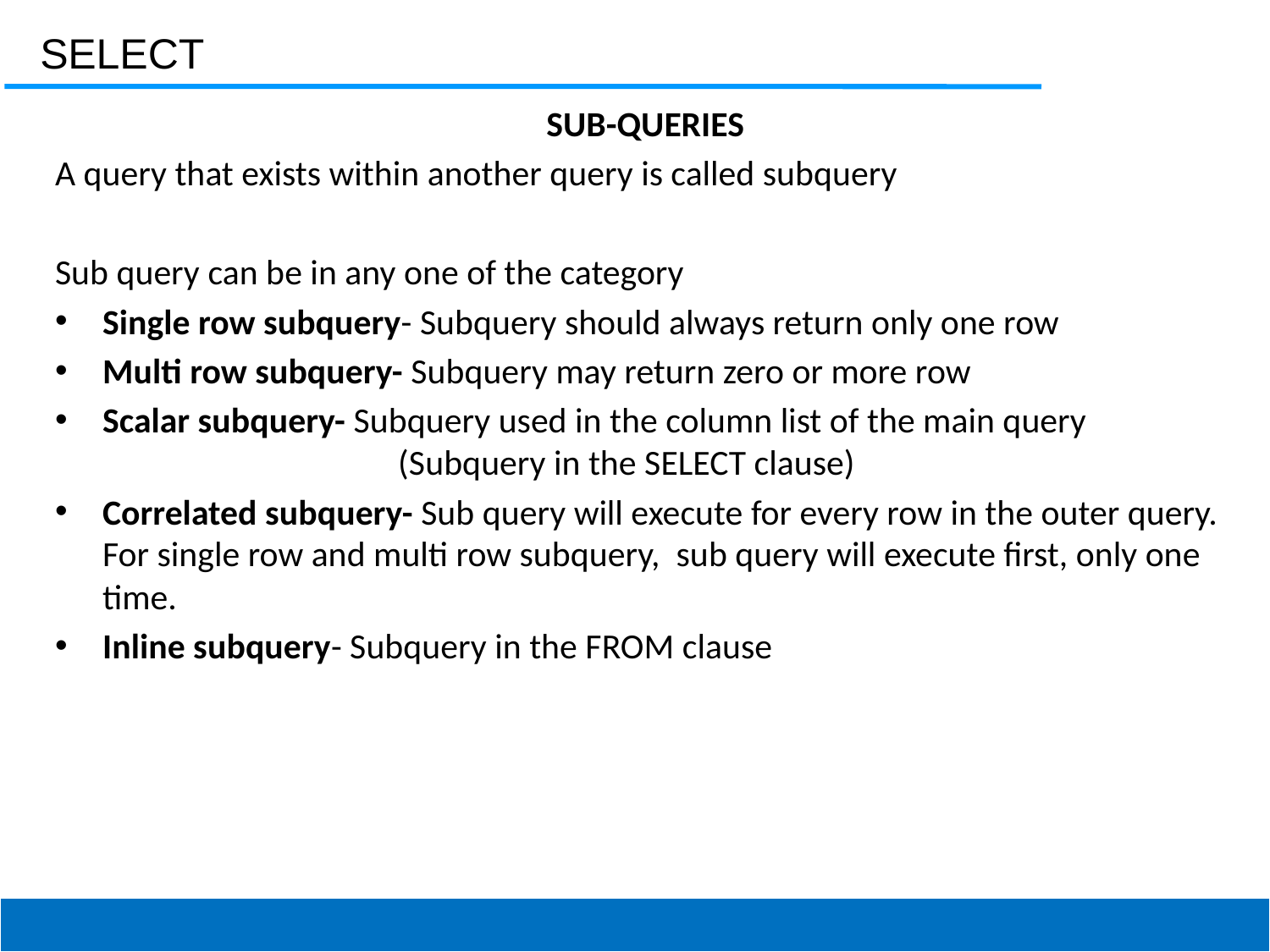

SELECT

SUB-QUERIES
A query that exists within another query is called subquery

Sub query can be in any one of the category
Single row subquery- Subquery should always return only one row
Multi row subquery- Subquery may return zero or more row
Scalar subquery- Subquery used in the column list of the main query 		                     (Subquery in the SELECT clause)
Correlated subquery- Sub query will execute for every row in the outer query.  For single row and multi row subquery,  sub query will execute first, only one time.
Inline subquery- Subquery in the FROM clause